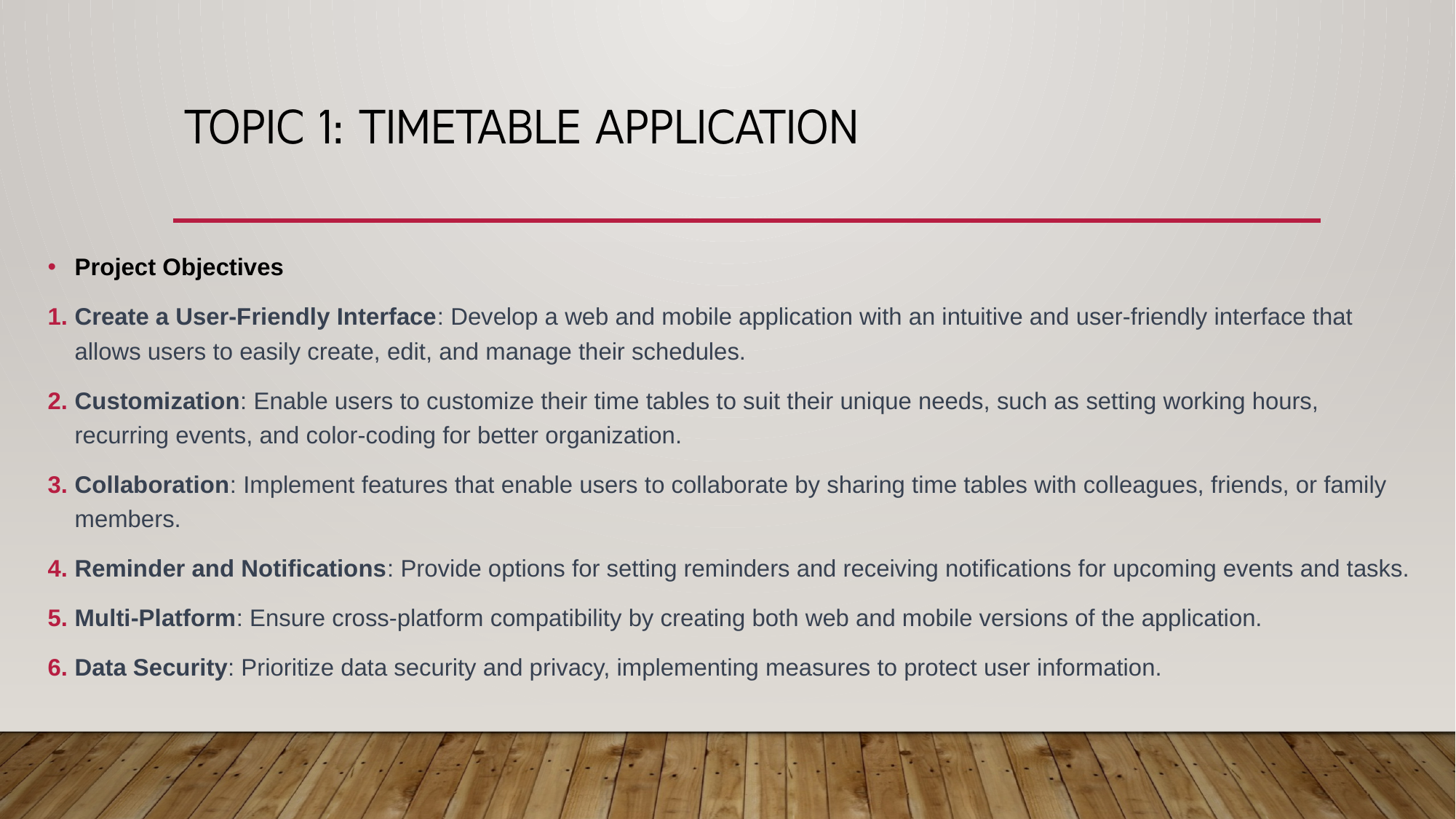

# TOPIC 1: TIMETABLE APPLICATION
Project Objectives
Create a User-Friendly Interface: Develop a web and mobile application with an intuitive and user-friendly interface that allows users to easily create, edit, and manage their schedules.
Customization: Enable users to customize their time tables to suit their unique needs, such as setting working hours, recurring events, and color-coding for better organization.
Collaboration: Implement features that enable users to collaborate by sharing time tables with colleagues, friends, or family members.
Reminder and Notifications: Provide options for setting reminders and receiving notifications for upcoming events and tasks.
Multi-Platform: Ensure cross-platform compatibility by creating both web and mobile versions of the application.
Data Security: Prioritize data security and privacy, implementing measures to protect user information.